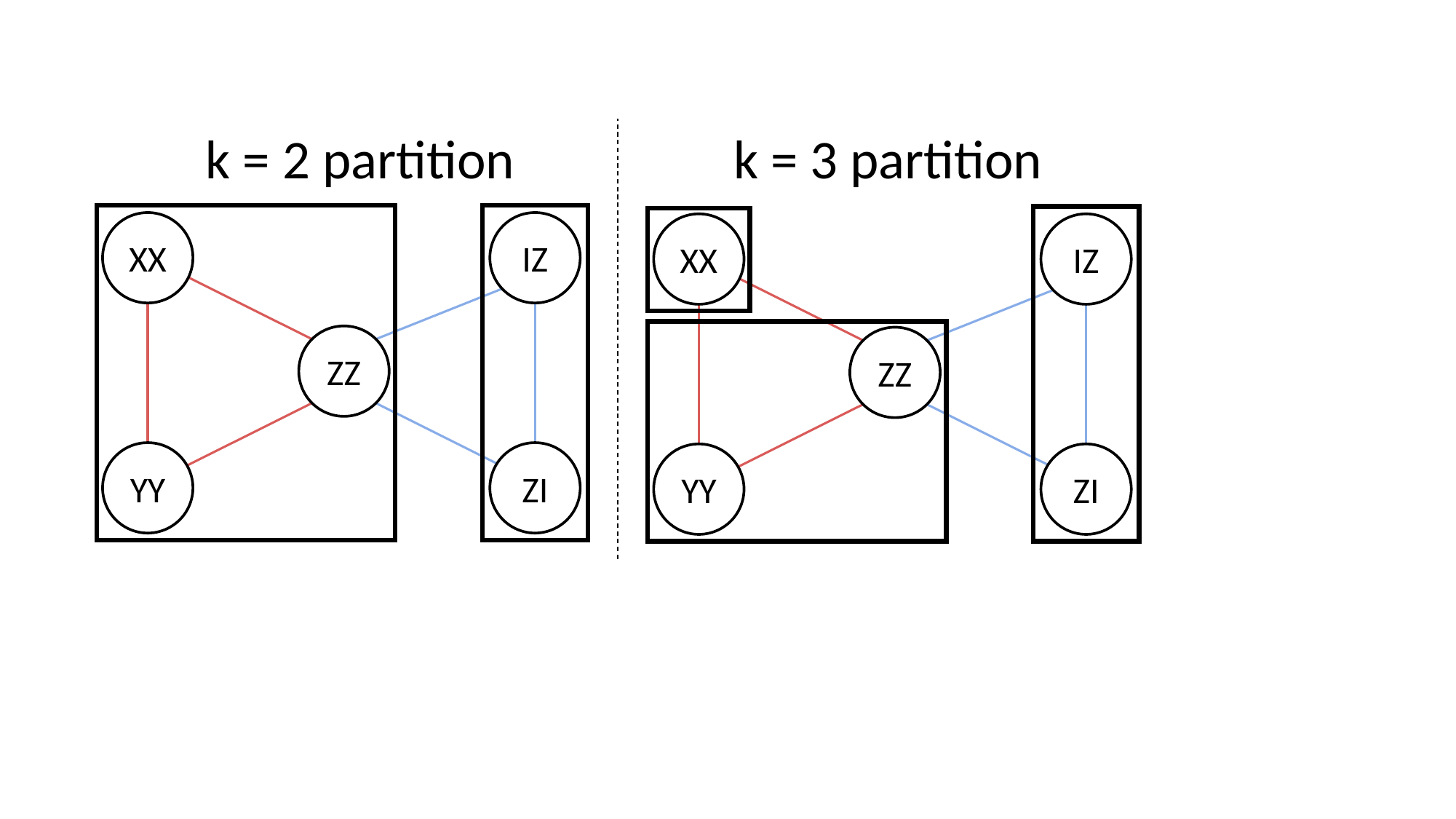

k = 2 partition
k = 3 partition

XX
IZ
XX
IZ

ZZ
ZZ
YY
ZI
YY
ZI